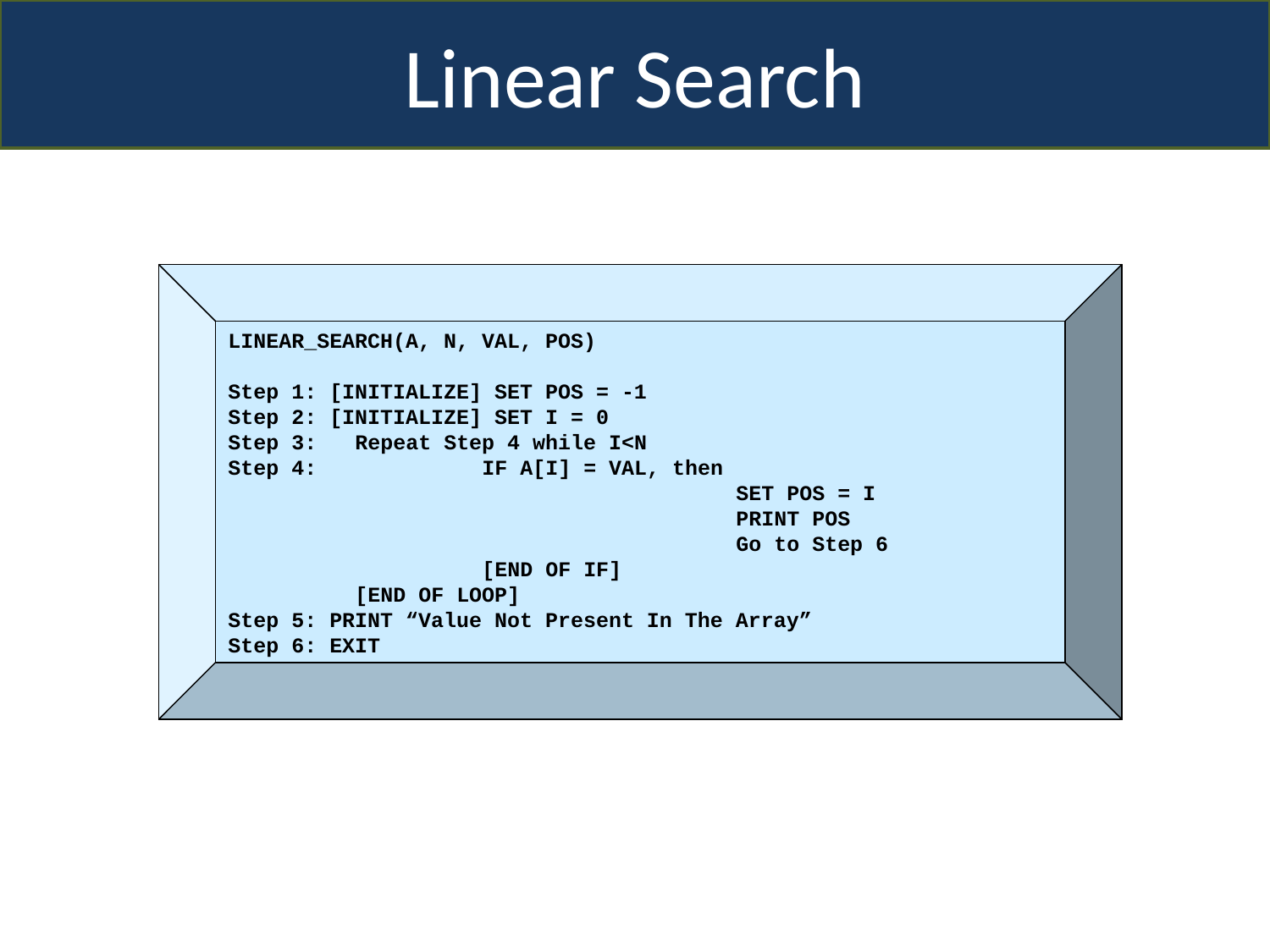

Linear Search
LINEAR_SEARCH(A, N, VAL, POS)

Step 1: [INITIALIZE] SET POS = -1
Step 2: [INITIALIZE] SET I = 0
Step 3:	Repeat Step 4 while I<N
Step 4: 		IF A[I] = VAL, then
				SET POS = I
				PRINT POS
				Go to Step 6
		[END OF IF]
	[END OF LOOP]
Step 5: PRINT “Value Not Present In The Array”
Step 6: EXIT